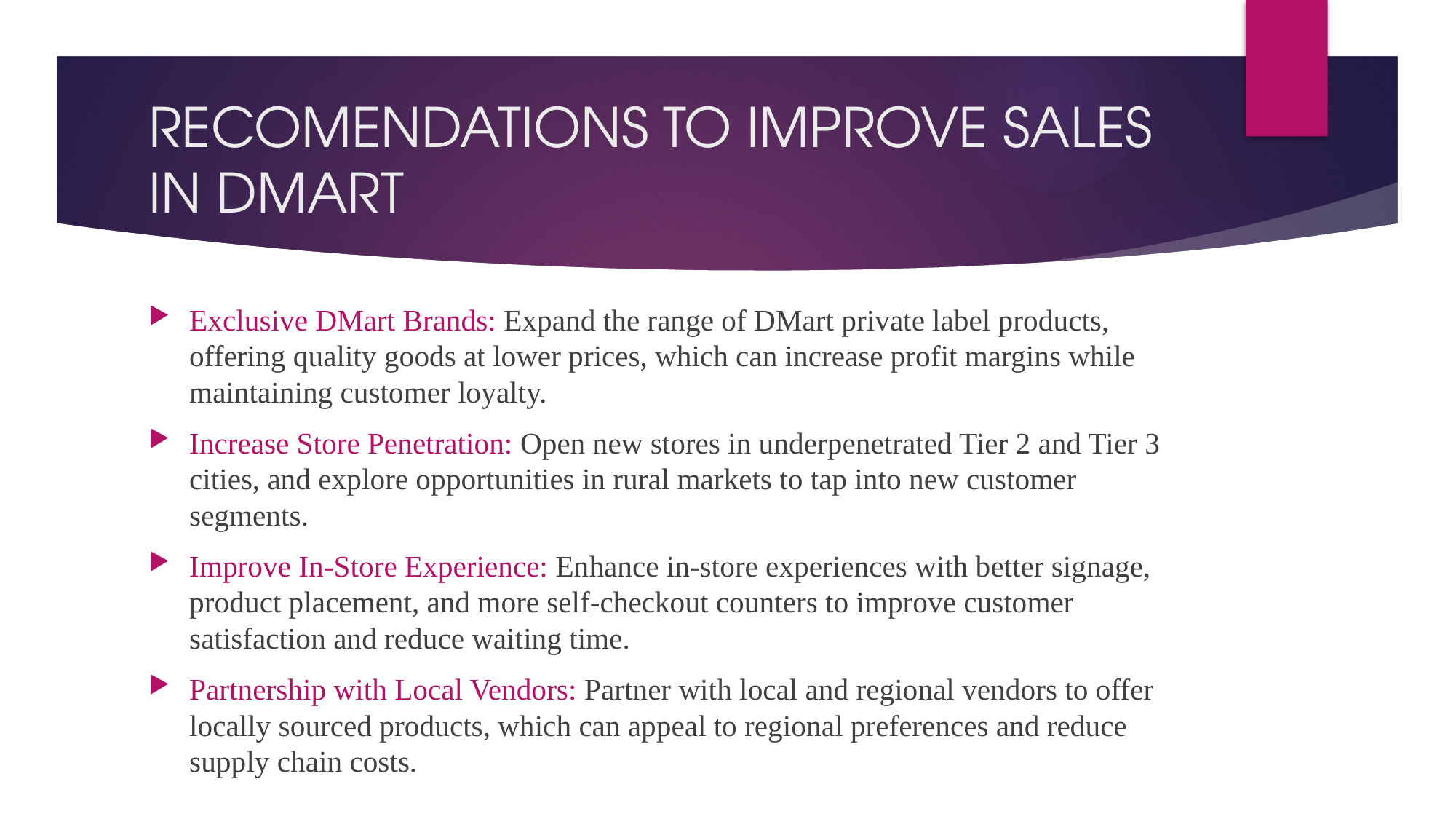

# RECOMENDATIONS TO IMPROVE SALES IN DMART
Exclusive DMart Brands: Expand the range of DMart private label products, offering quality goods at lower prices, which can increase profit margins while maintaining customer loyalty.
Increase Store Penetration: Open new stores in underpenetrated Tier 2 and Tier 3 cities, and explore opportunities in rural markets to tap into new customer segments.
Improve In-Store Experience: Enhance in-store experiences with better signage, product placement, and more self-checkout counters to improve customer satisfaction and reduce waiting time.
Partnership with Local Vendors: Partner with local and regional vendors to offer locally sourced products, which can appeal to regional preferences and reduce supply chain costs.